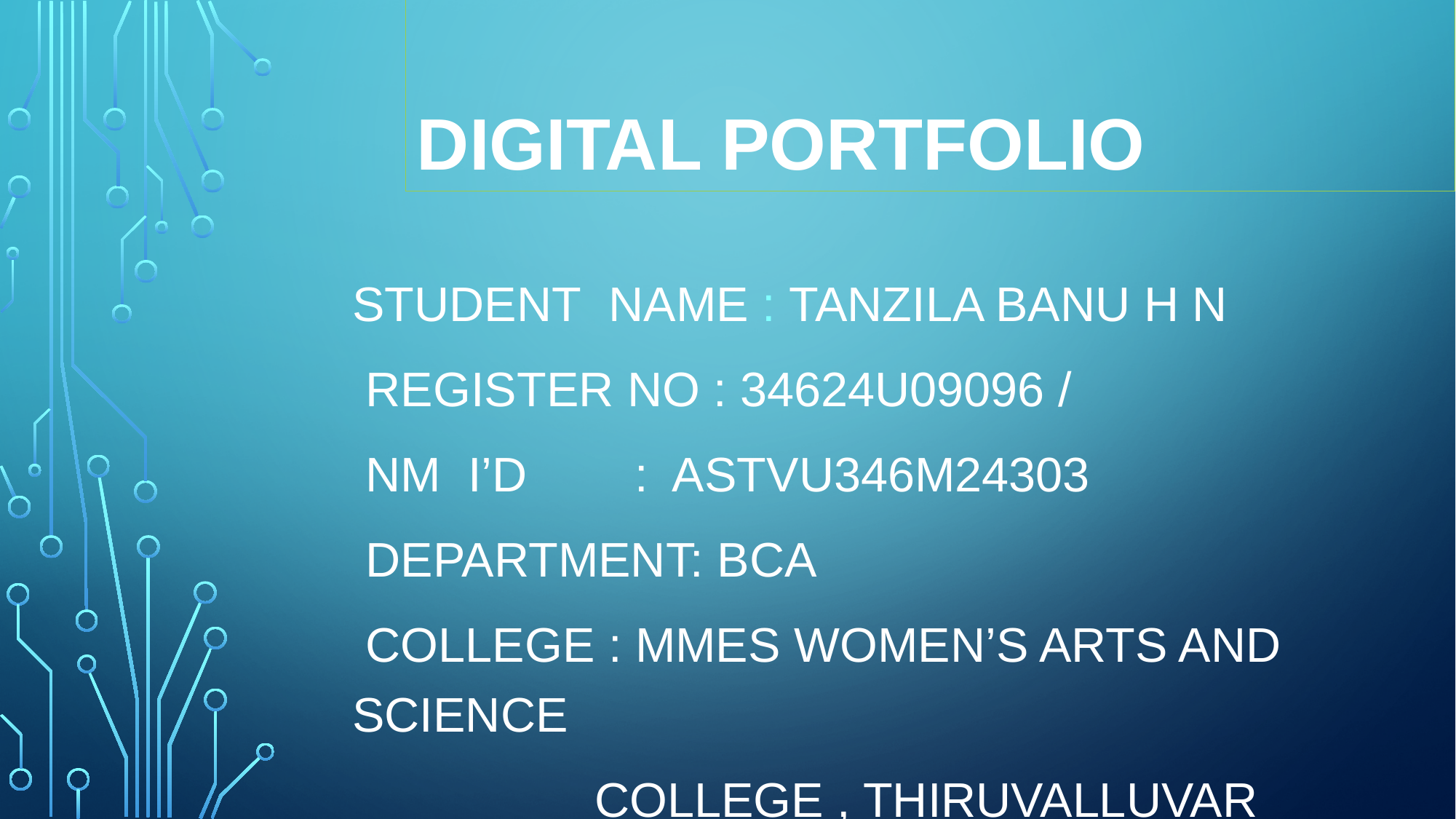

# Digital portfolio
Student  Name : tanzila banu H N
 Register no : 34624u09096 /
 NM  I’d        :  astvu346M24303
 Department: BCA
 College : mmes women’s arts and science
                  College , thiruvalluvar university